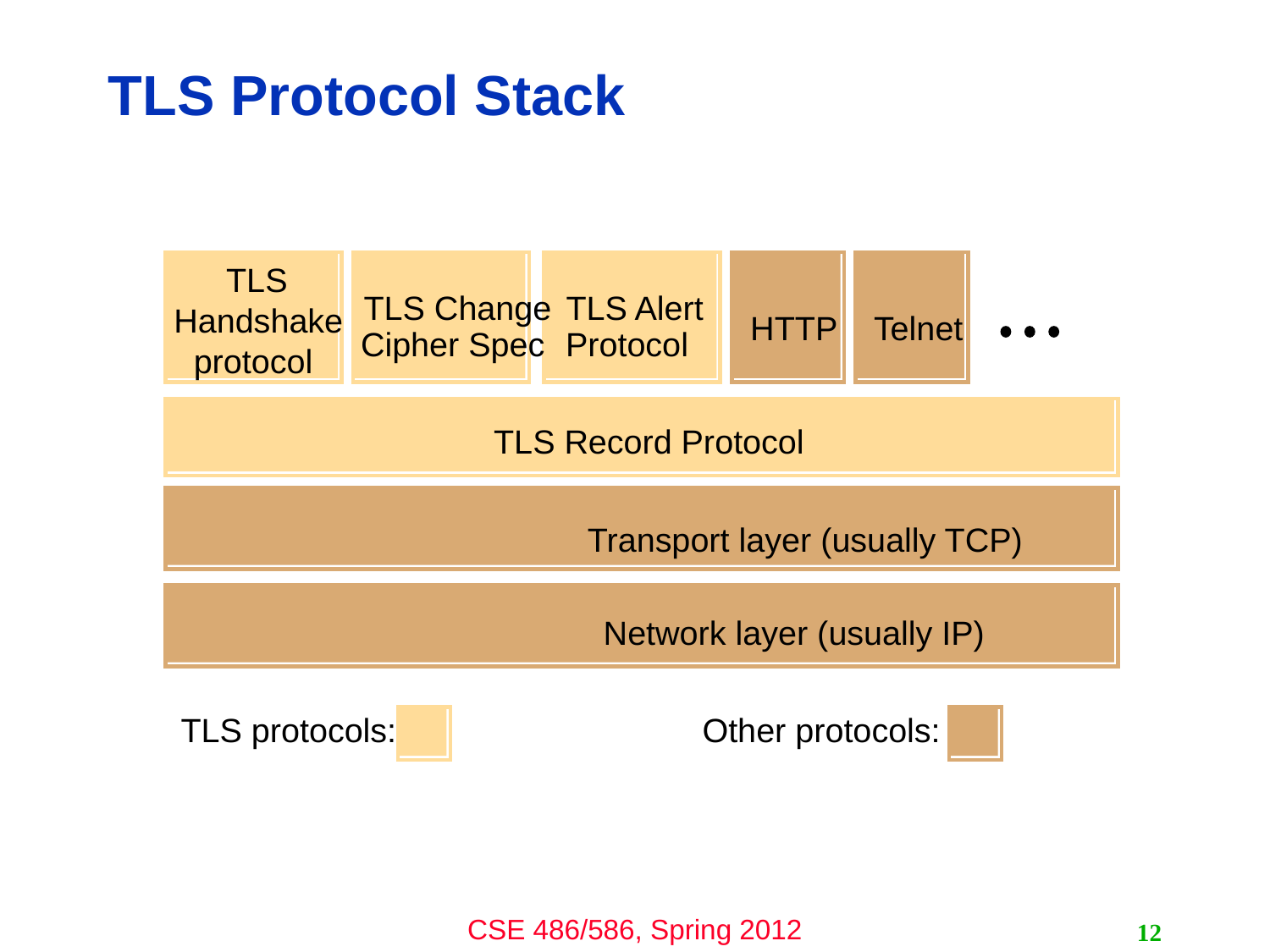

# TLS Protocol Stack

TLS
TLS Change
TLS Alert
Handshake
HTTP
Telnet
Cipher Spec
Protocol

protocol

TLS Record Protocol

Transport layer (usually TCP)

Network layer (usually IP)

TLS protocols:
Other protocols:
12